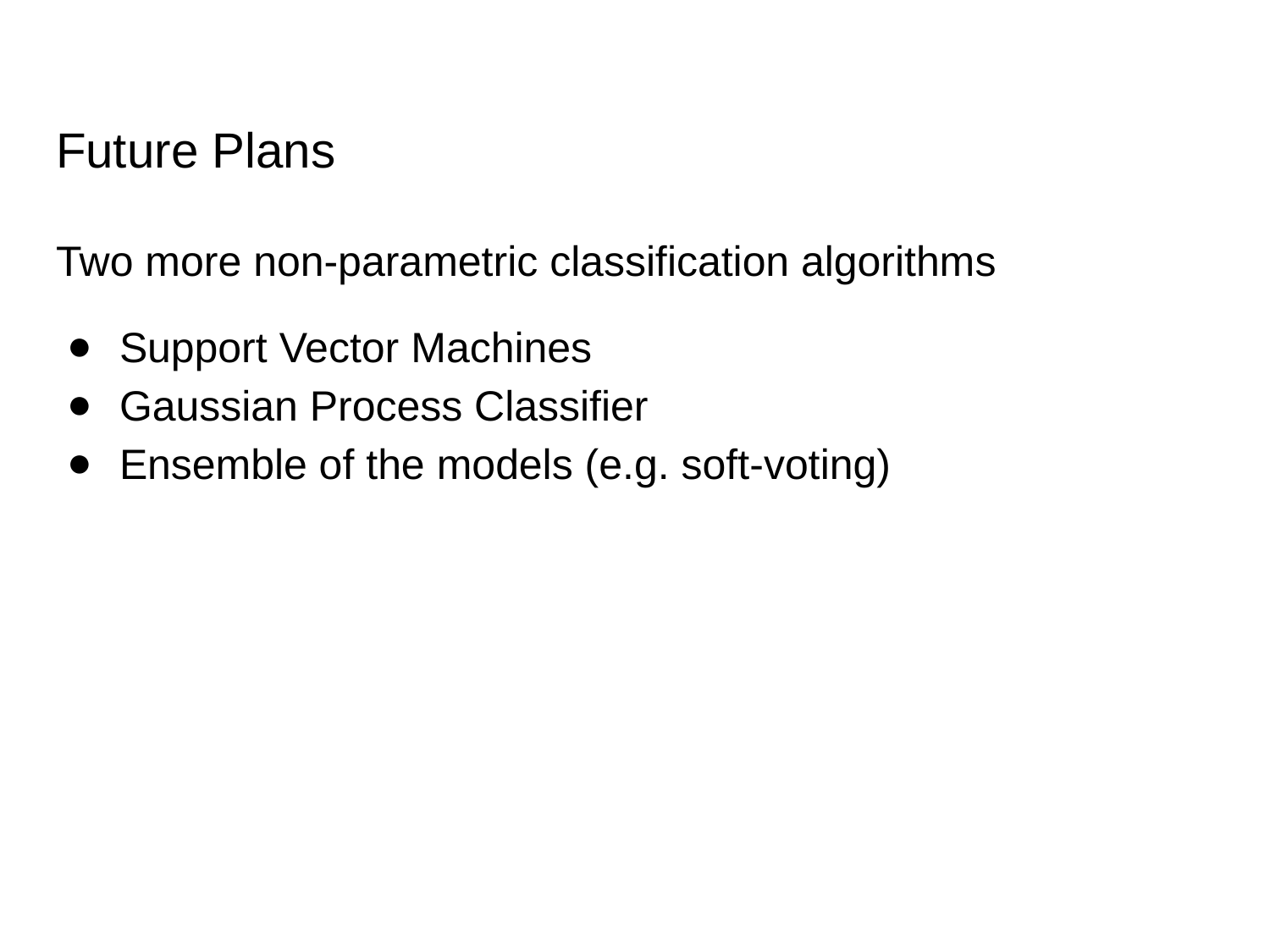

# Future Plans
Two more non-parametric classification algorithms
Support Vector Machines
Gaussian Process Classifier
Ensemble of the models (e.g. soft-voting)